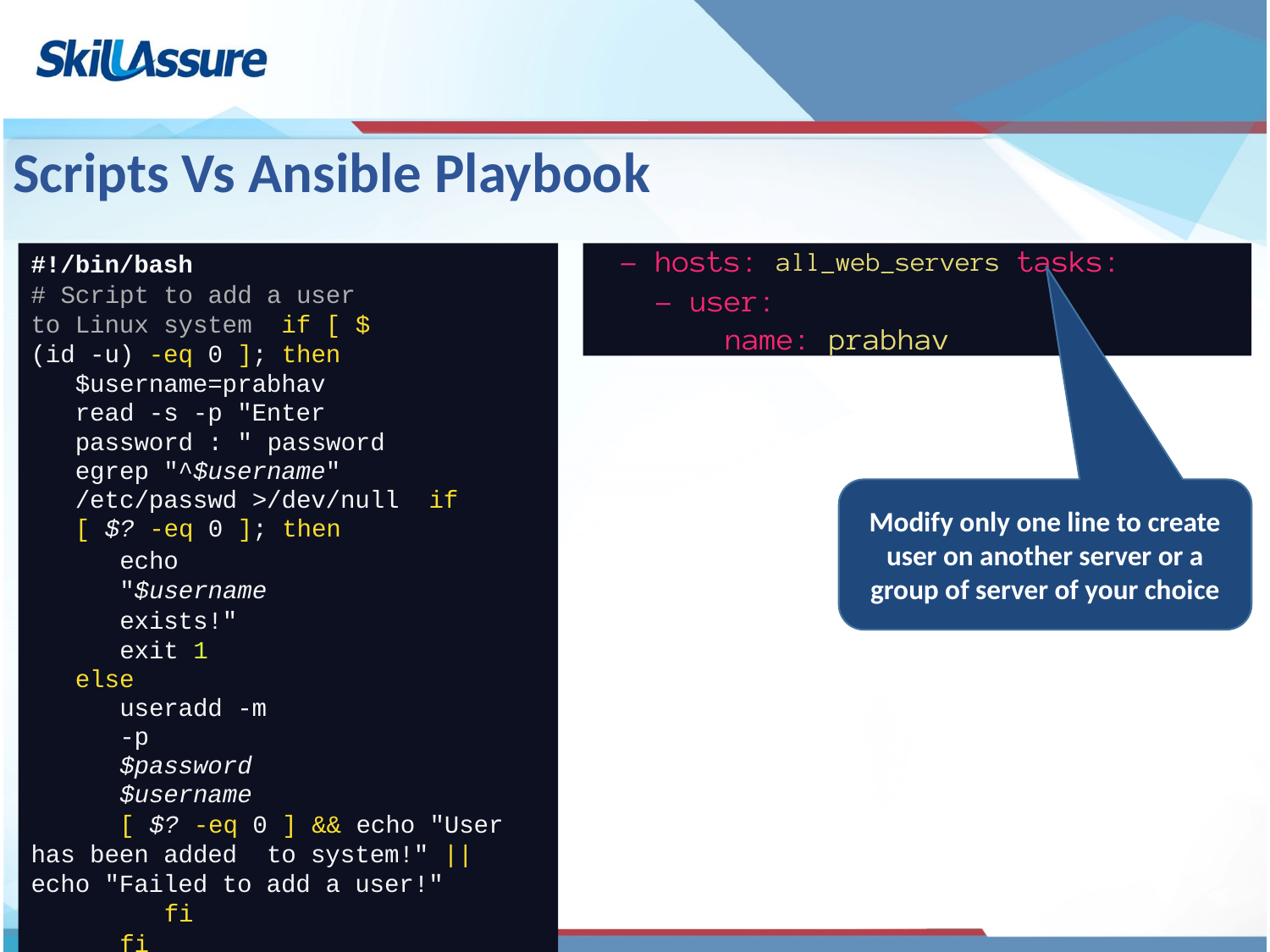

# Scripts Vs Ansible Playbook
#!/bin/bash
# Script to add a user to Linux system  if [ $(id -u) -eq 0 ]; then
$username=prabhav
read -s -p "Enter password : " password  egrep "^$username" /etc/passwd >/dev/null  if [ $? -eq 0 ]; then
echo "$username exists!"  exit 1
else
useradd -m -p $password $username
[ $? -eq 0 ] && echo "User has been added  to system!" || echo "Failed to add a user!"
fi
fi
- hosts: all_web_servers tasks:
- user:
name: prabhav
Modify only one line to create user on another server or a group of server of your choice